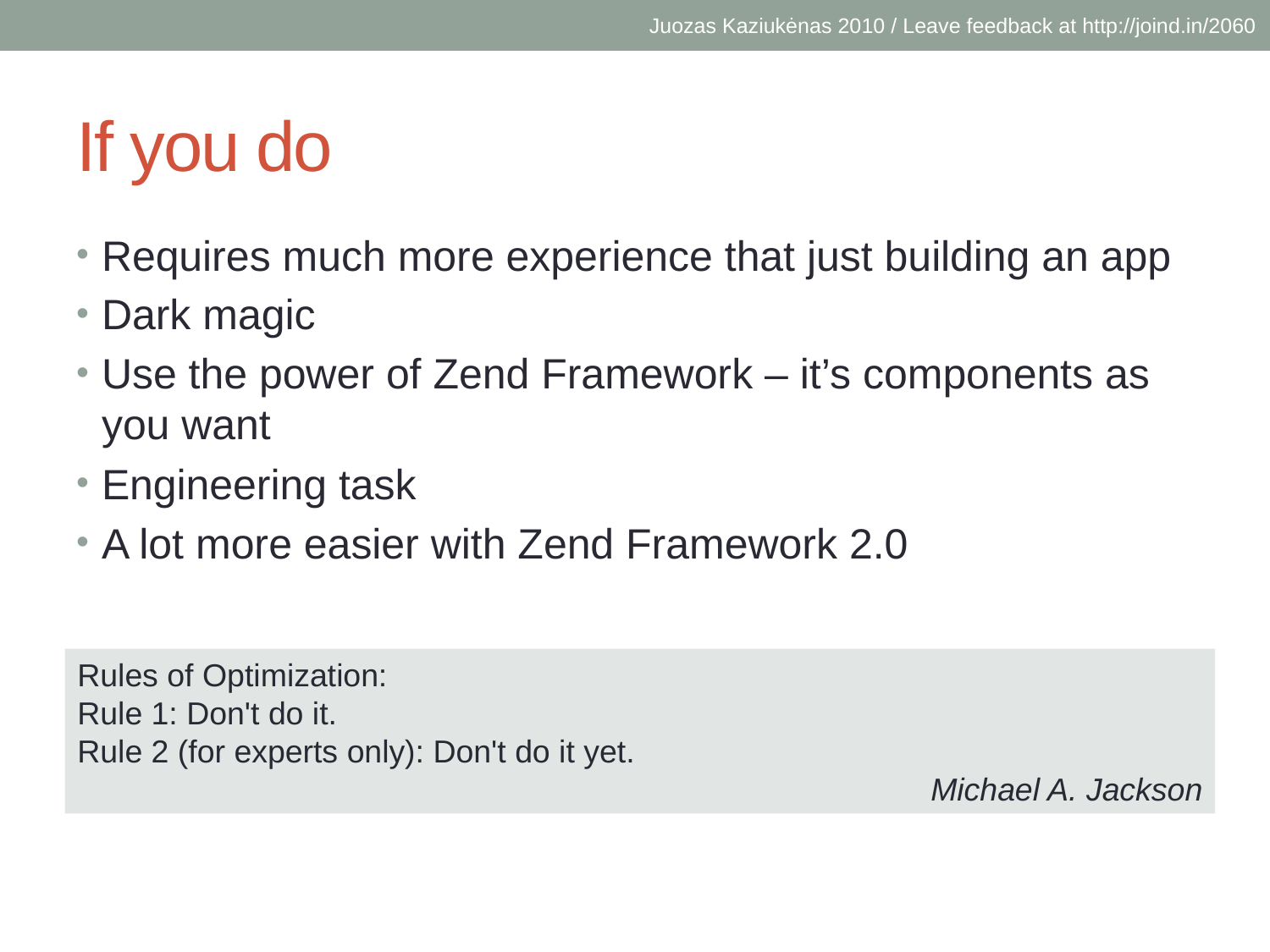

Juozas Kaziukėnas 2010 / Leave feedback at http://joind.in/2060
# If you do
Requires much more experience that just building an app
Dark magic
Use the power of Zend Framework – it’s components as you want
Engineering task
A lot more easier with Zend Framework 2.0
Rules of Optimization:
Rule 1: Don't do it.
Rule 2 (for experts only): Don't do it yet.
Michael A. Jackson